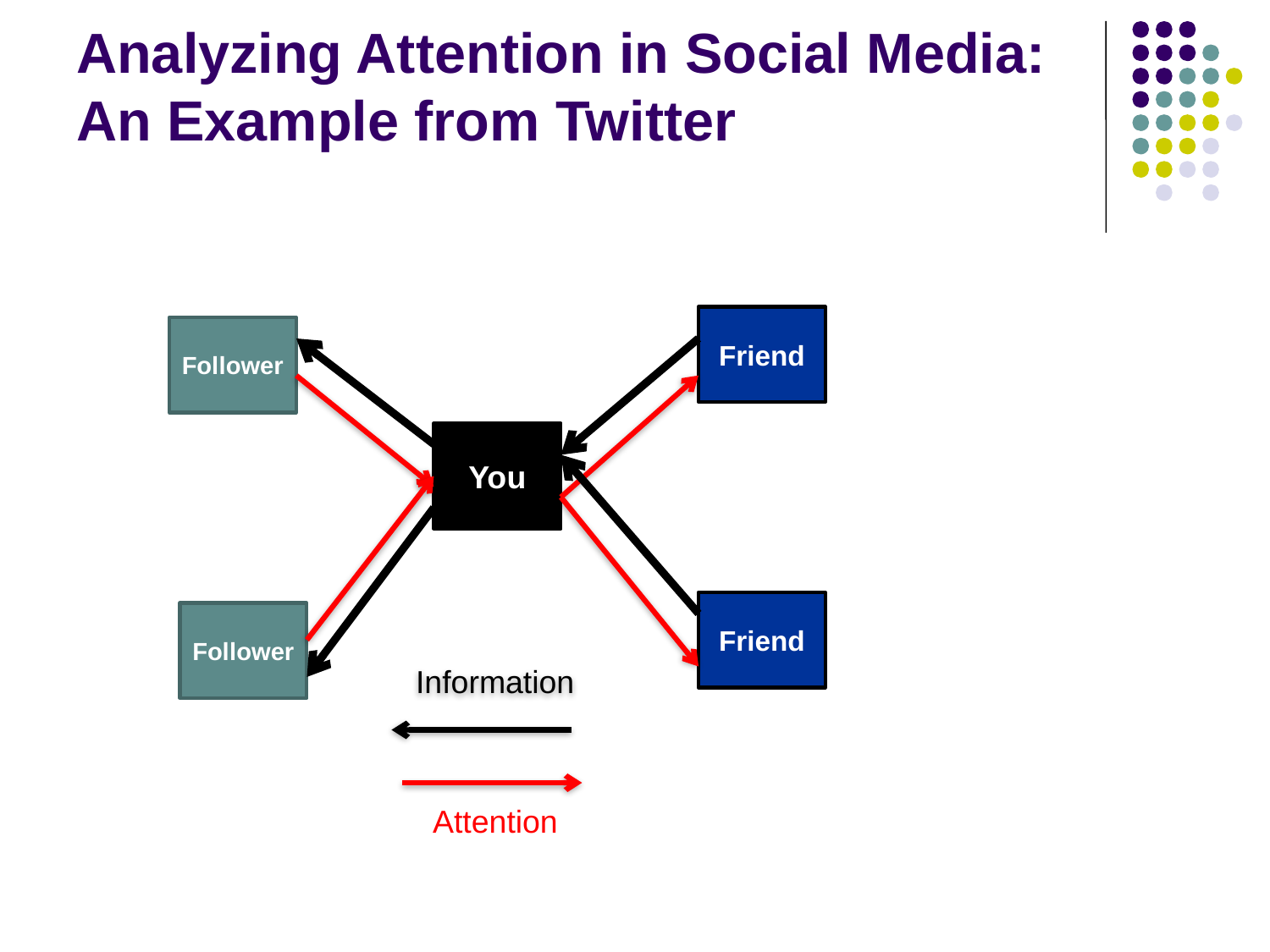

Analyzing Attention in Social Media: An Example from Twitter
Friend
Follower
You
Friend
Follower
Information
Attention